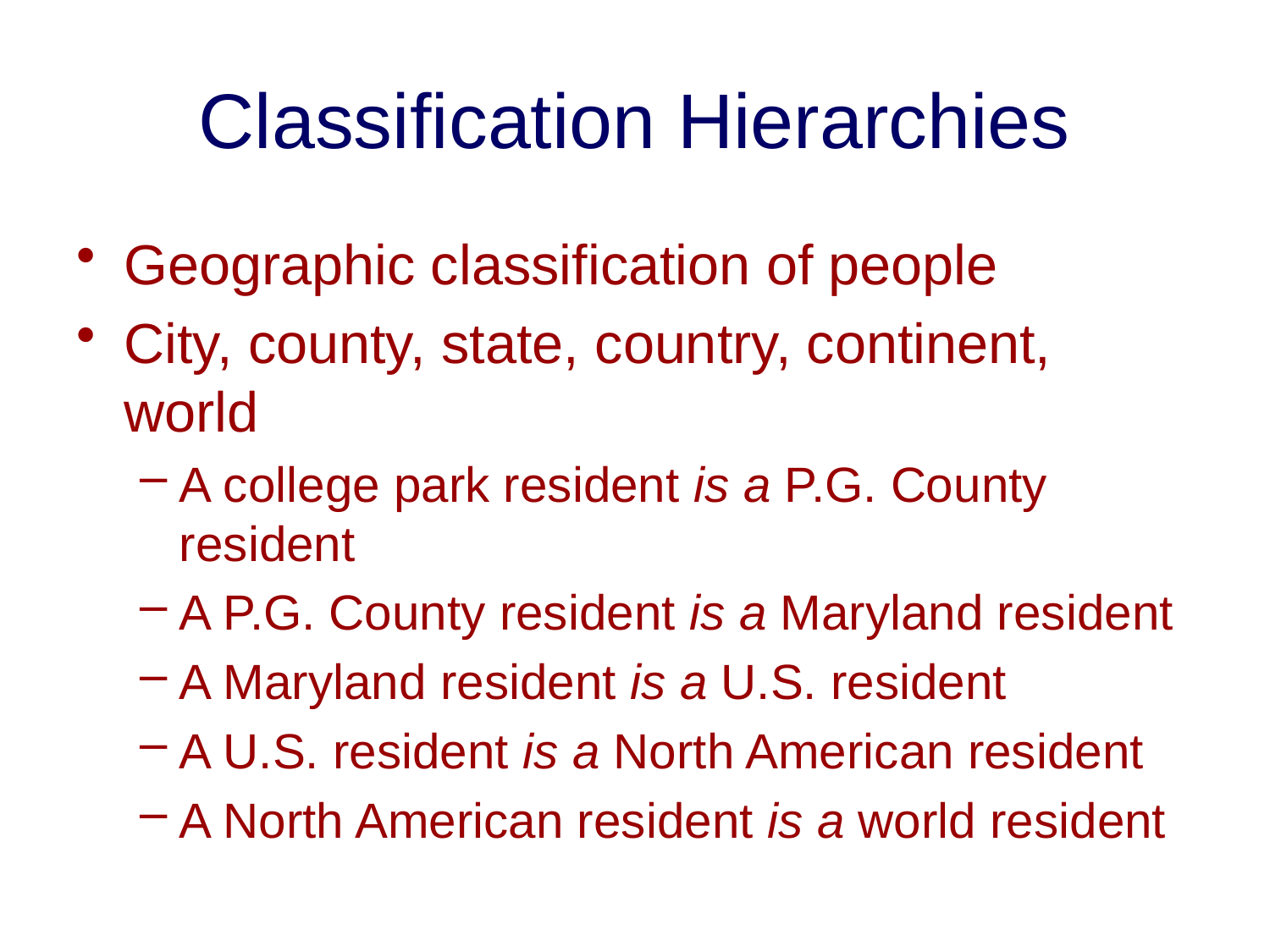

# Classification Hierarchies
Geographic classification of people
City, county, state, country, continent, world
A college park resident is a P.G. County resident
A P.G. County resident is a Maryland resident
A Maryland resident is a U.S. resident
A U.S. resident is a North American resident
A North American resident is a world resident